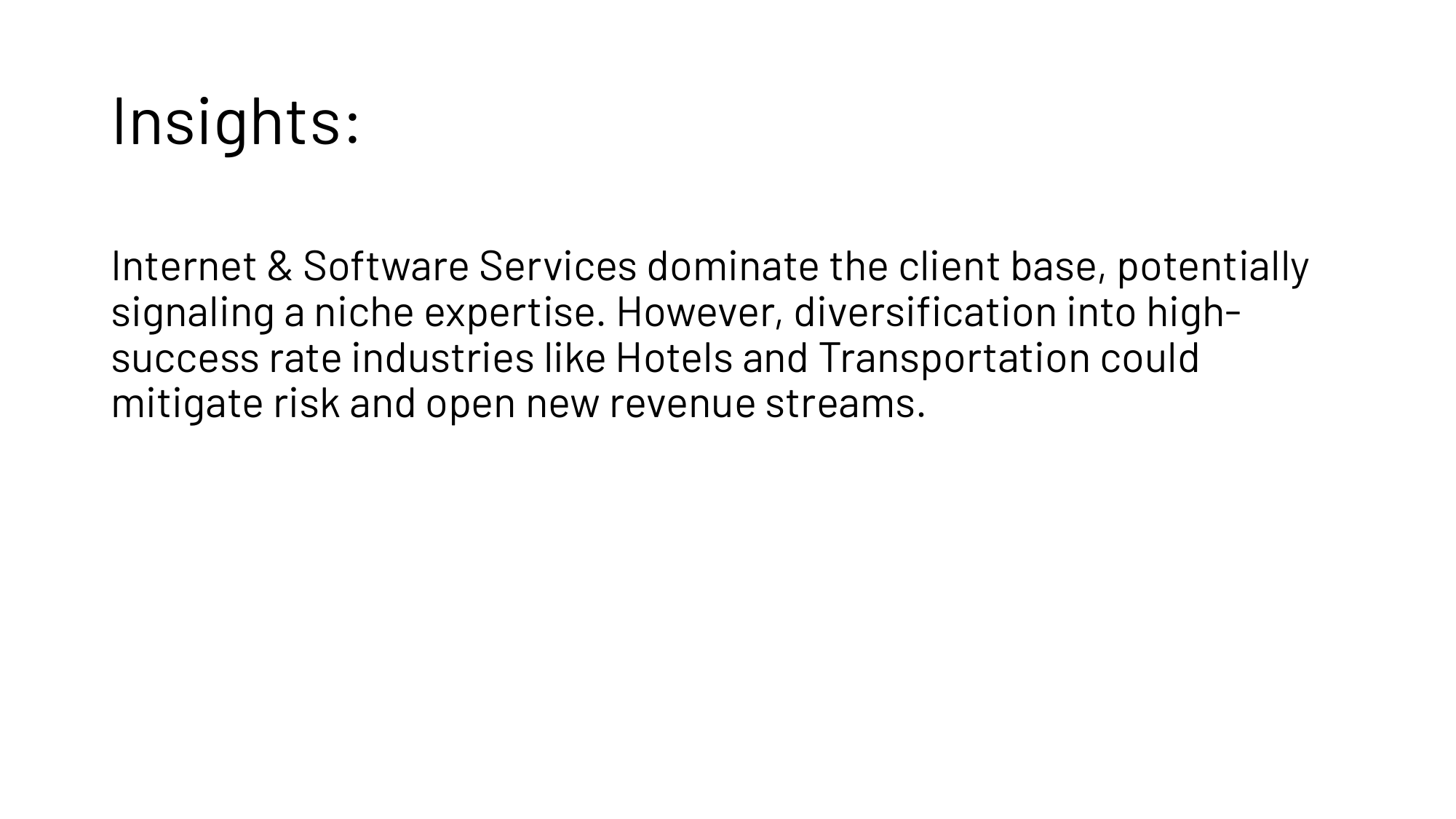

# Insights:

Internet & Software Services dominate the client base, potentially signaling a niche expertise. However, diversification into high-success rate industries like Hotels and Transportation could mitigate risk and open new revenue streams.